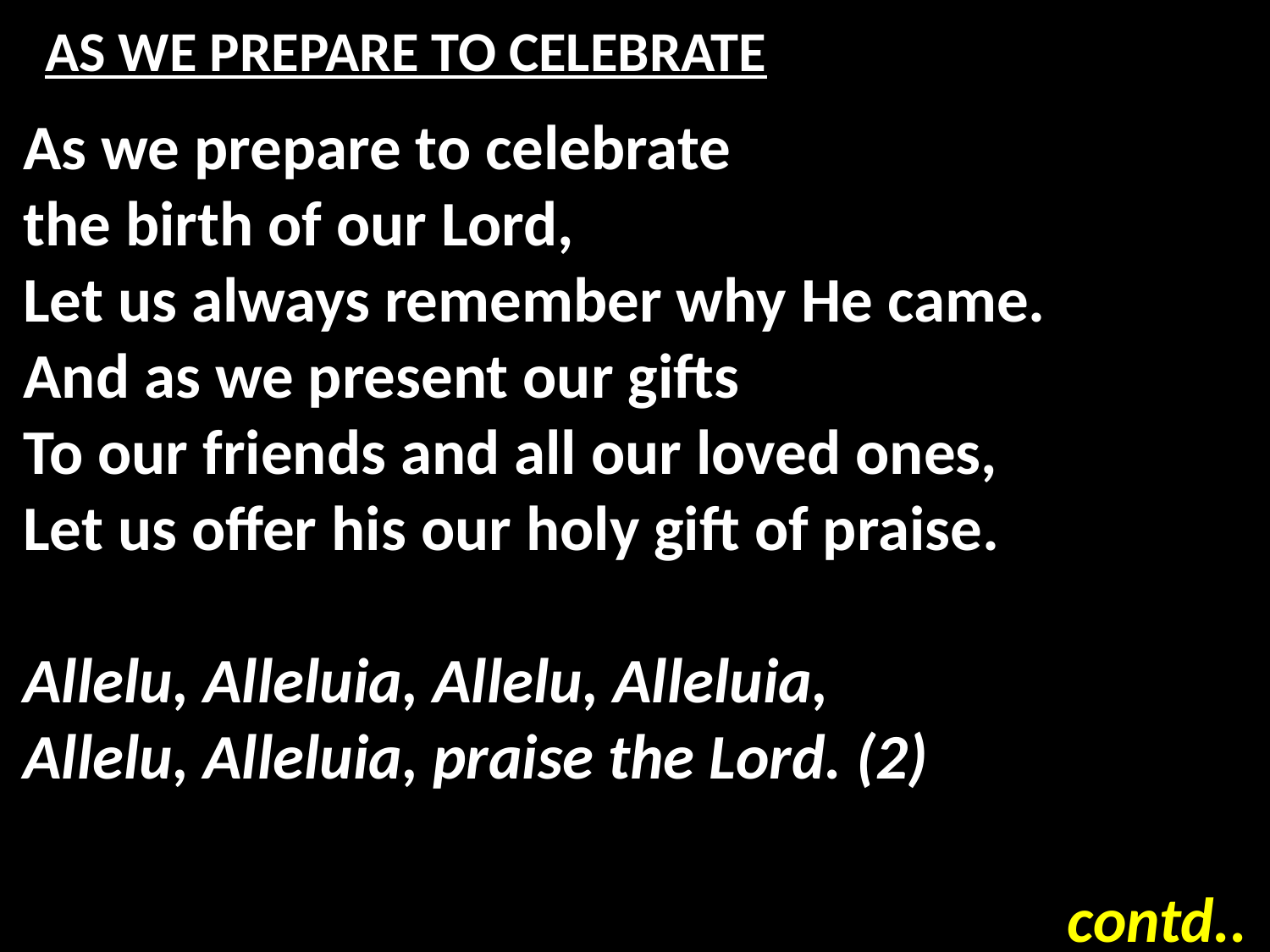

# AS WE PREPARE TO CELEBRATE
As we prepare to celebrate
the birth of our Lord,
Let us always remember why He came.
And as we present our gifts
To our friends and all our loved ones,
Let us offer his our holy gift of praise.

Allelu, Alleluia, Allelu, Alleluia,
Allelu, Alleluia, praise the Lord. (2)
contd..